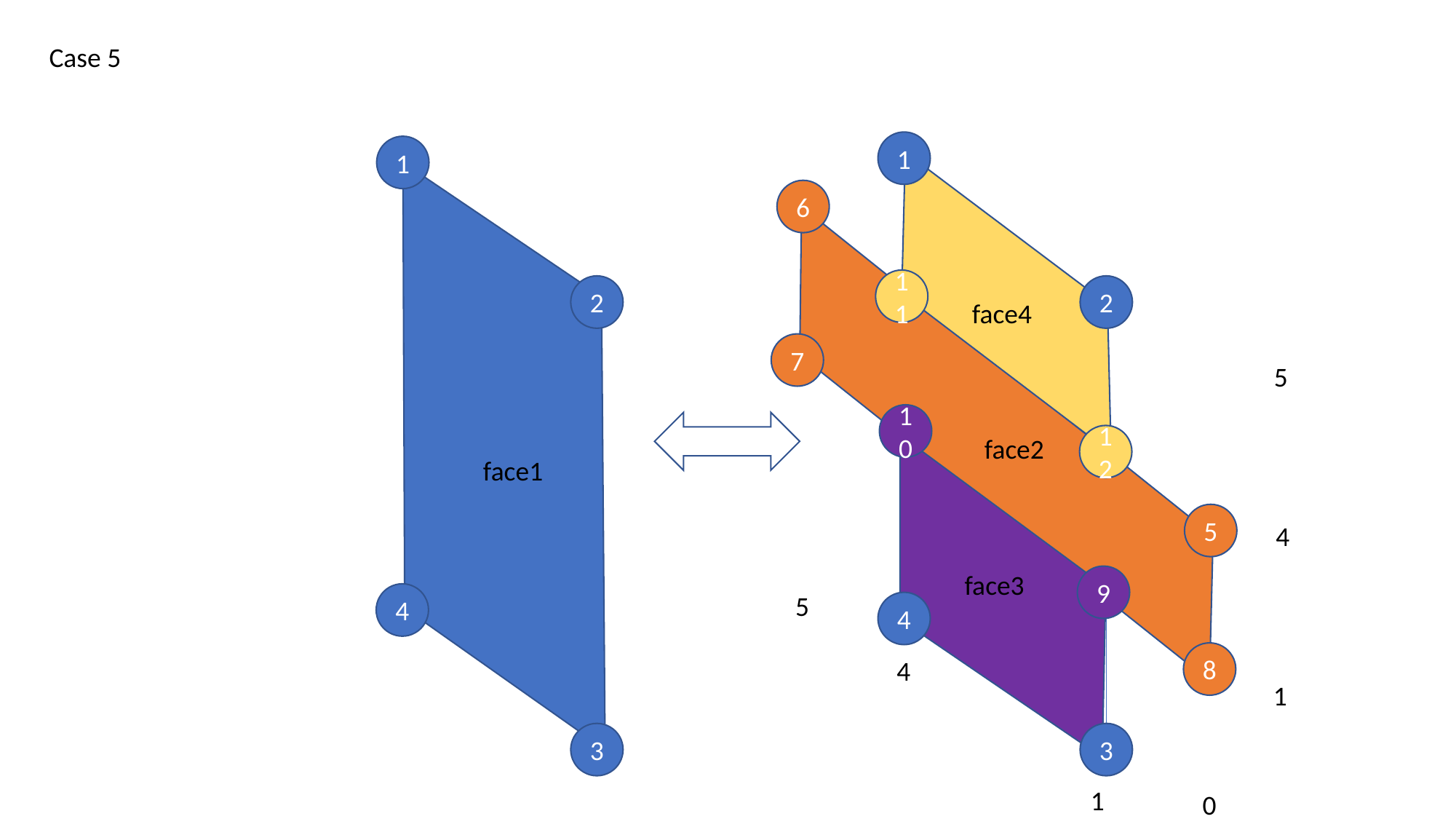

Case 5
1
1

6

11
2
2
face4
7
5
10

12
face2

face1
5
4
face3
9
4
5
4
8
4
1
3
3
1
0